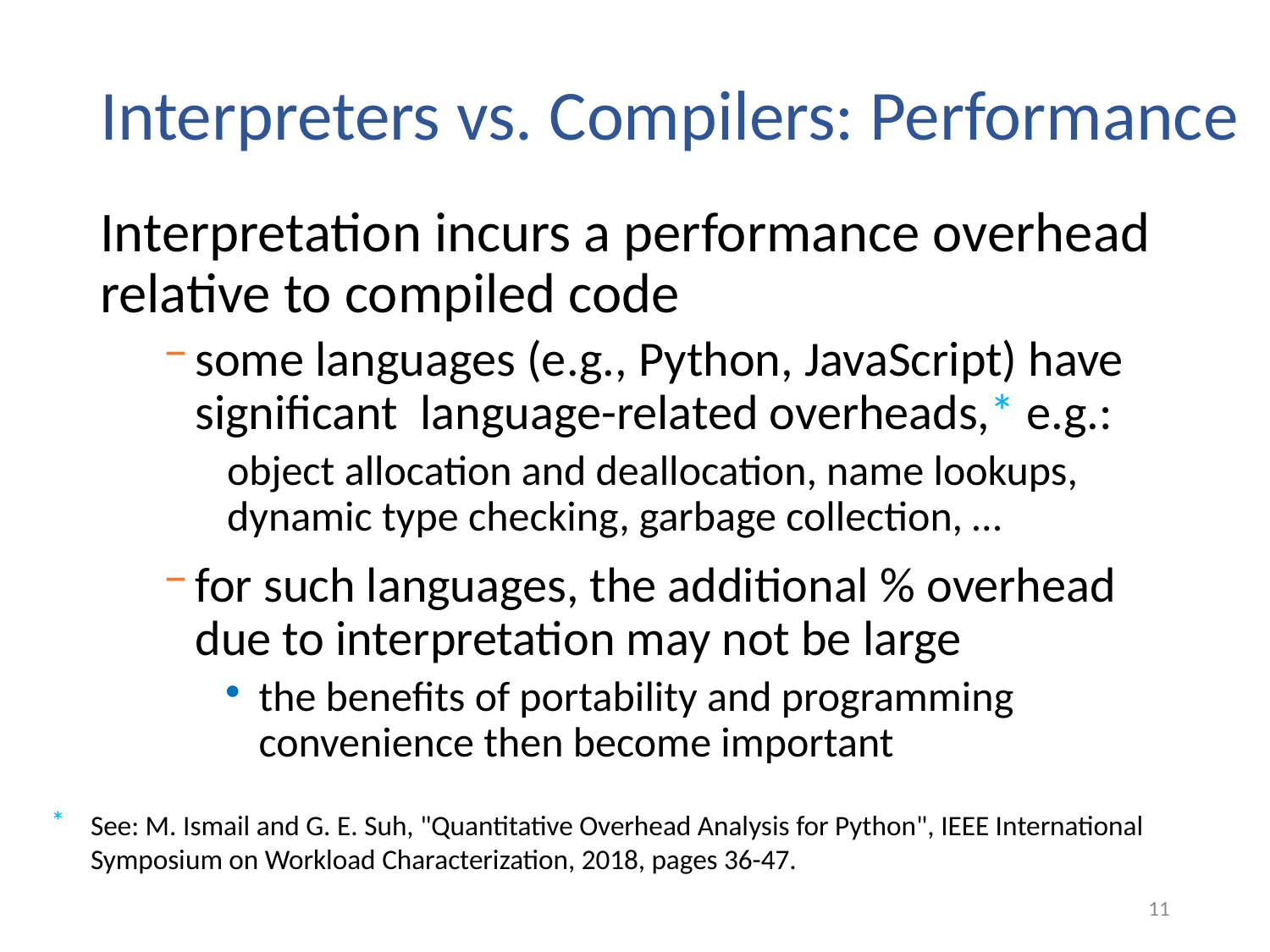

# Interpreters vs. Compilers: Performance
Interpretation incurs a performance overhead relative to compiled code
some languages (e.g., Python, JavaScript) have significant  language-related overheads,* e.g.:
object allocation and deallocation, name lookups, dynamic type checking, garbage collection, …
for such languages, the additional % overhead due to interpretation may not be large
the benefits of portability and programming convenience then become important
See: M. Ismail and G. E. Suh, "Quantitative Overhead Analysis for Python", IEEE International Symposium on Workload Characterization, 2018, pages 36-47.
11